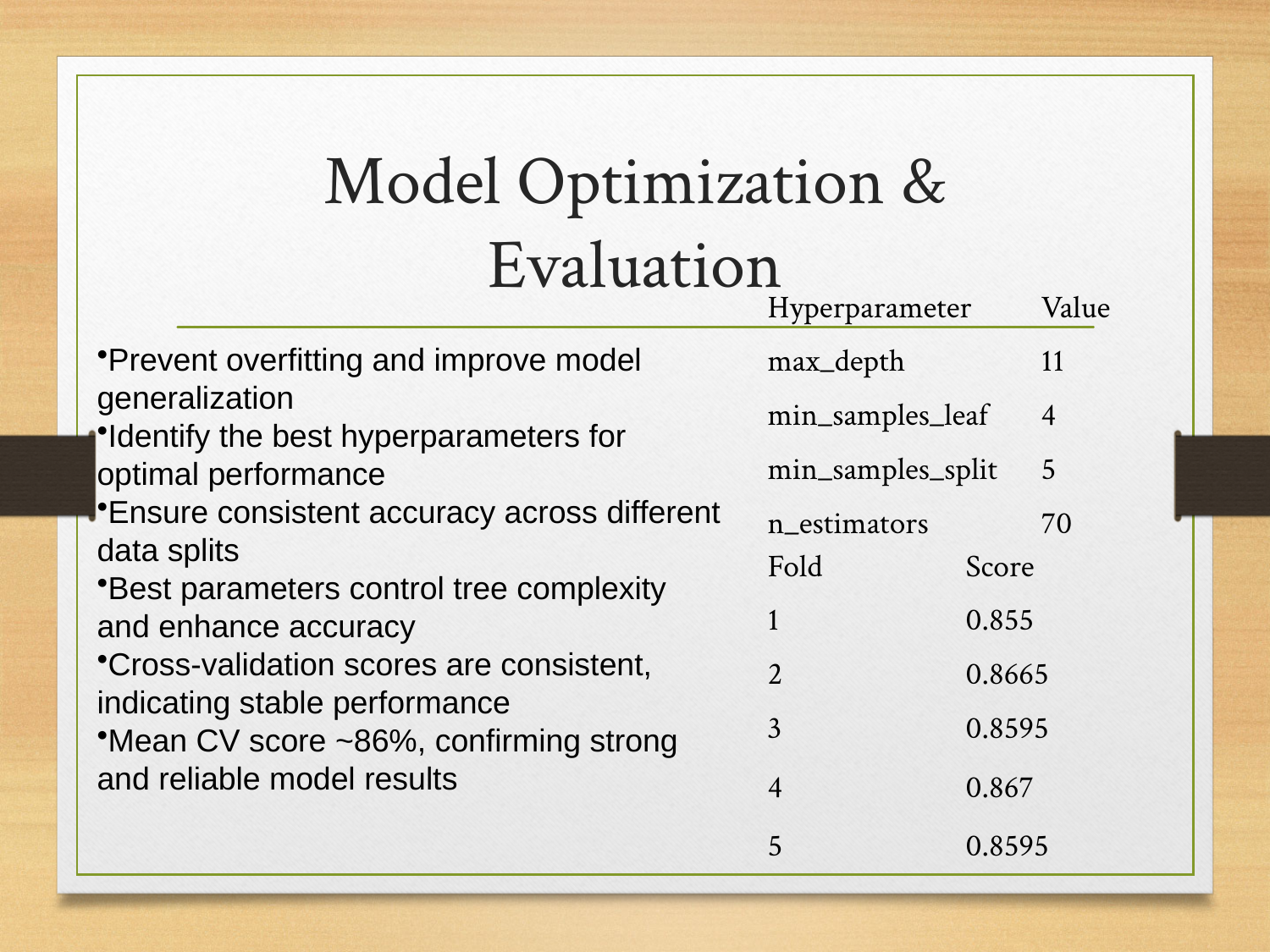

# Model Optimization & Evaluation
| Hyperparameter | Value |
| --- | --- |
| max\_depth | 11 |
| min\_samples\_leaf | 4 |
| min\_samples\_split | 5 |
| n\_estimators | 70 |
Prevent overfitting and improve model generalization
Identify the best hyperparameters for optimal performance
Ensure consistent accuracy across different data splits
Best parameters control tree complexity and enhance accuracy
Cross-validation scores are consistent, indicating stable performance
Mean CV score ~86%, confirming strong and reliable model results

| Fold | Score |
| --- | --- |
| 1 | 0.855 |
| 2 | 0.8665 |
| 3 | 0.8595 |
| 4 | 0.867 |
| 5 | 0.8595 |